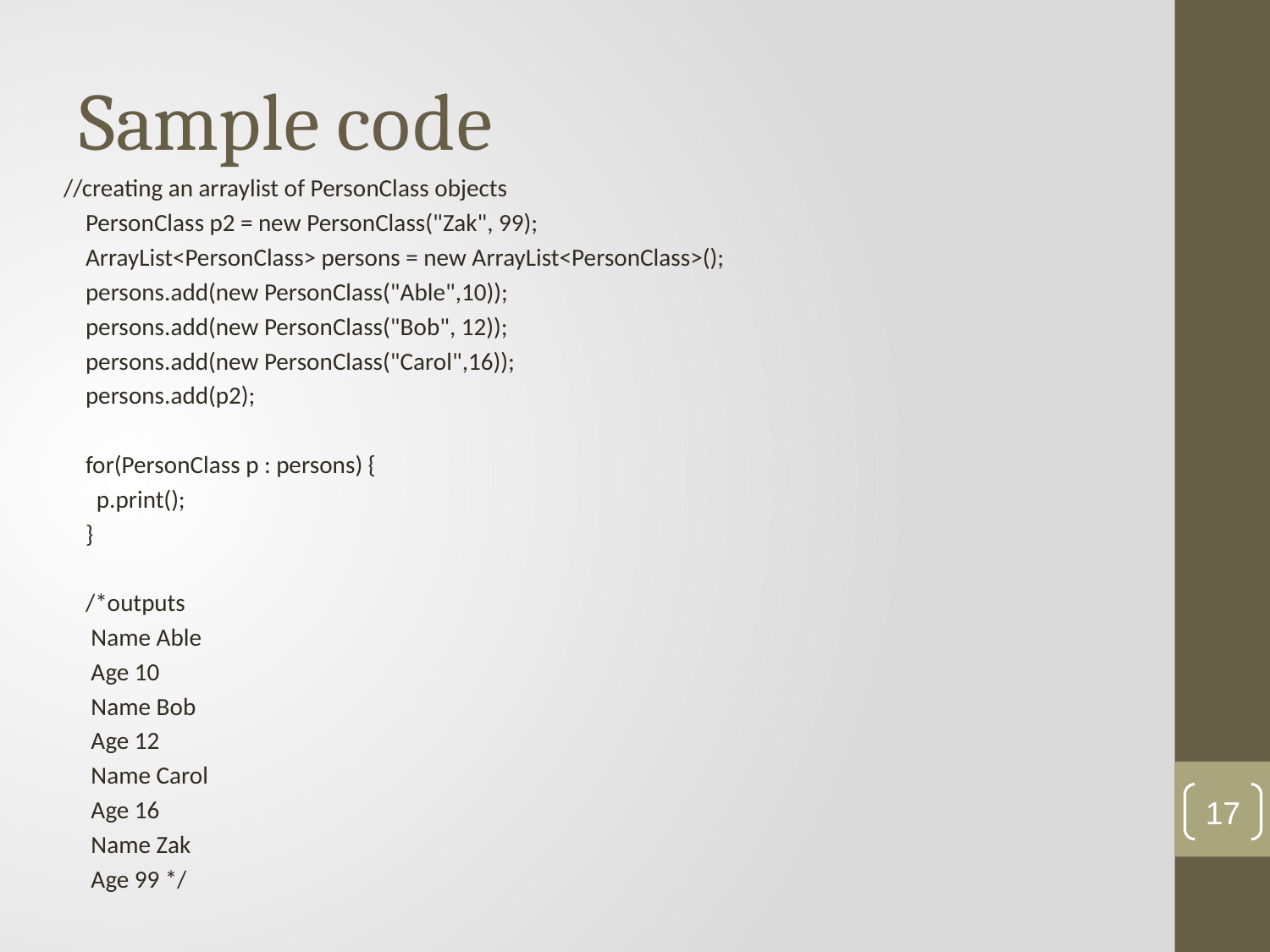

# Sample code
//creating an arraylist of PersonClass objects
    PersonClass p2 = new PersonClass("Zak", 99);
    ArrayList<PersonClass> persons = new ArrayList<PersonClass>();
    persons.add(new PersonClass("Able",10));
    persons.add(new PersonClass("Bob", 12));
    persons.add(new PersonClass("Carol",16));
    persons.add(p2);

    for(PersonClass p : persons) {
      p.print();
    }

    /*outputs
     Name Able
     Age 10
     Name Bob
     Age 12
     Name Carol
     Age 16
     Name Zak
     Age 99 */

17